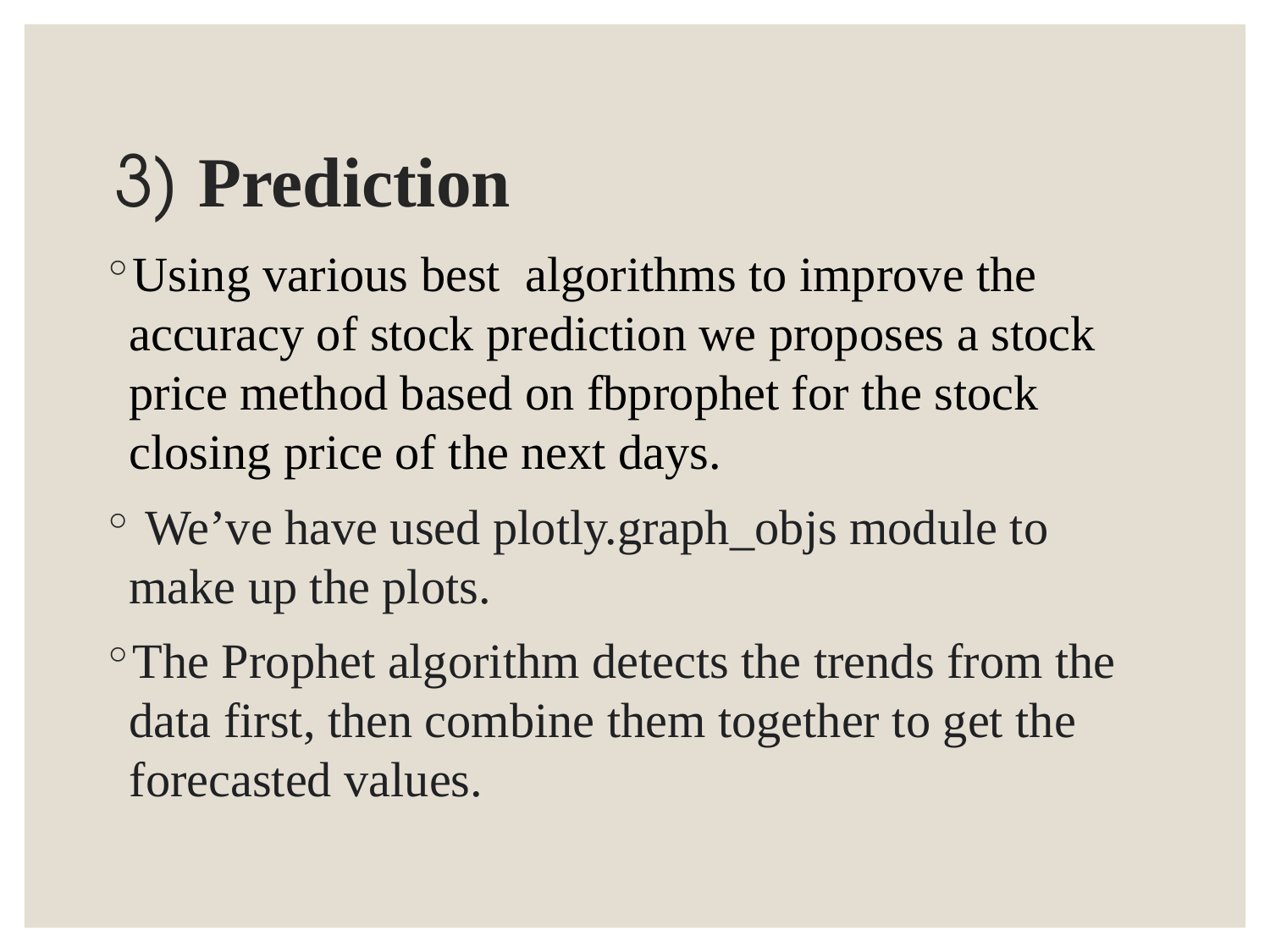

# 3) Prediction
Using various best  algorithms to improve the accuracy of stock prediction we proposes a stock price method based on fbprophet for the stock closing price of the next days.
 We’ve have used plotly.graph_objs module to make up the plots.
The Prophet algorithm detects the trends from the data first, then combine them together to get the forecasted values.